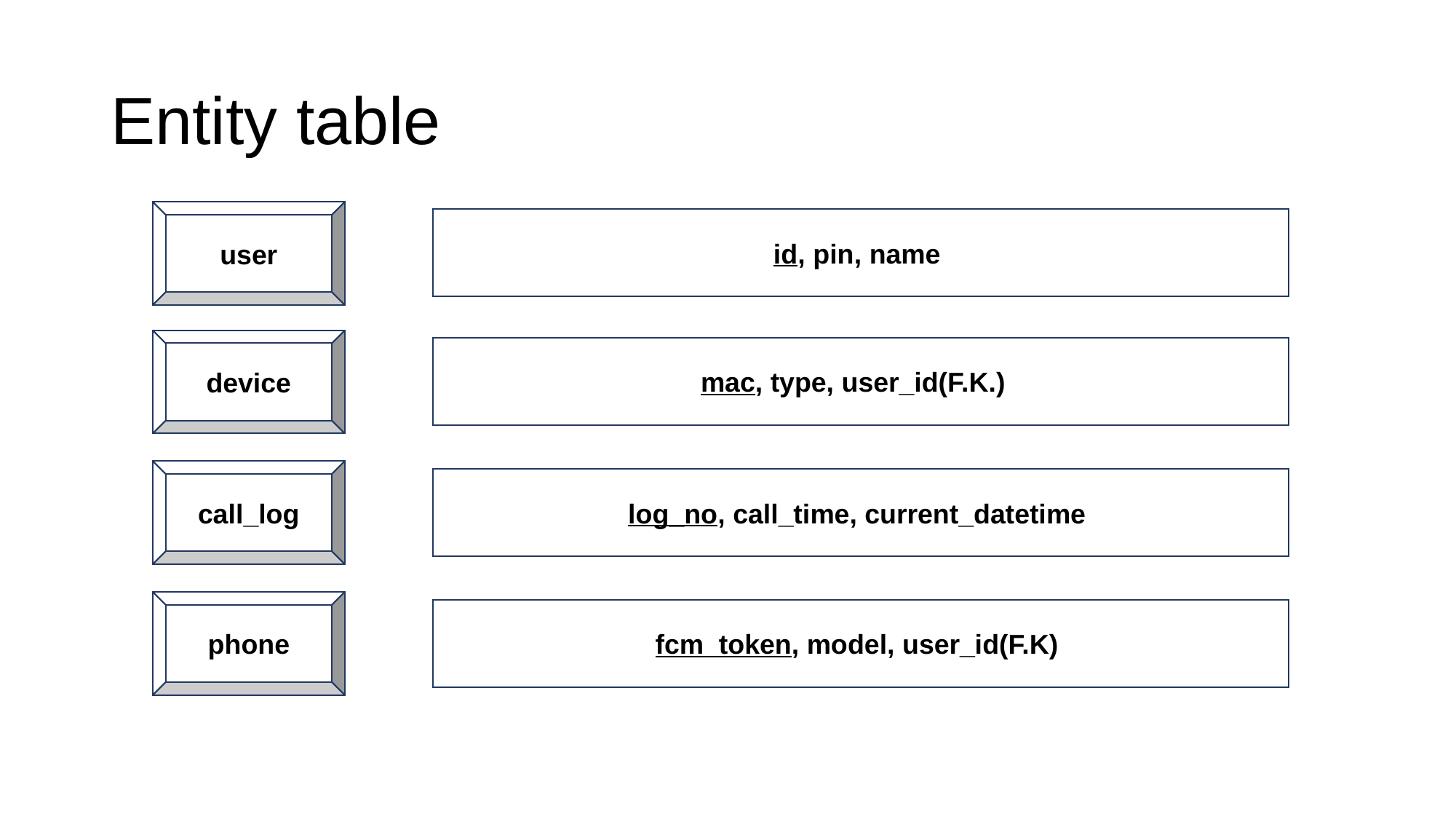

# Entity table
user
id, pin, name
device
mac, type, user_id(F.K.)
call_log
log_no, call_time, current_datetime
phone
fcm_token, model, user_id(F.K)